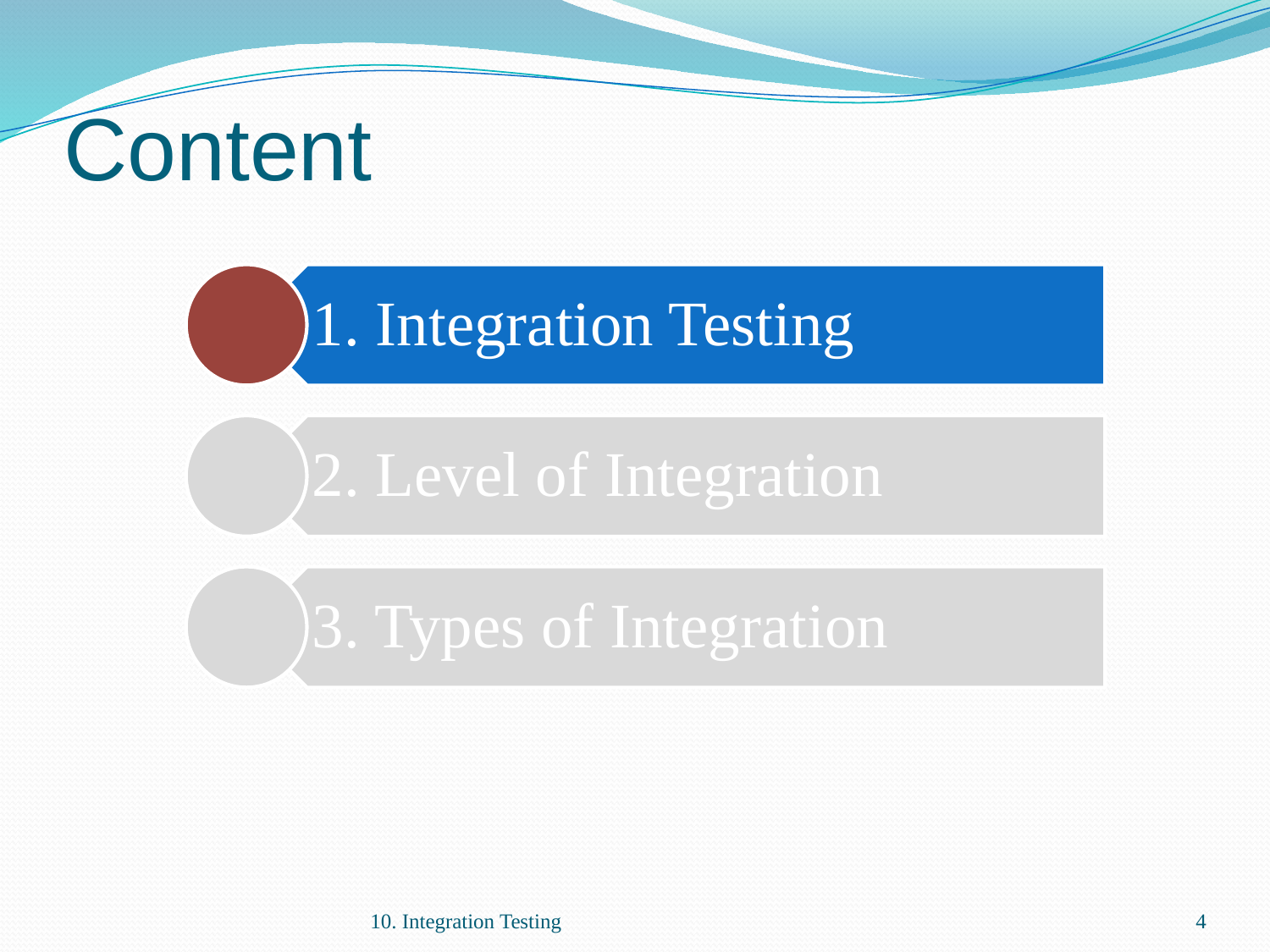

# Content
1. Integration Testing
2. Level of Integration
3. Types of Integration
10. Integration Testing
4